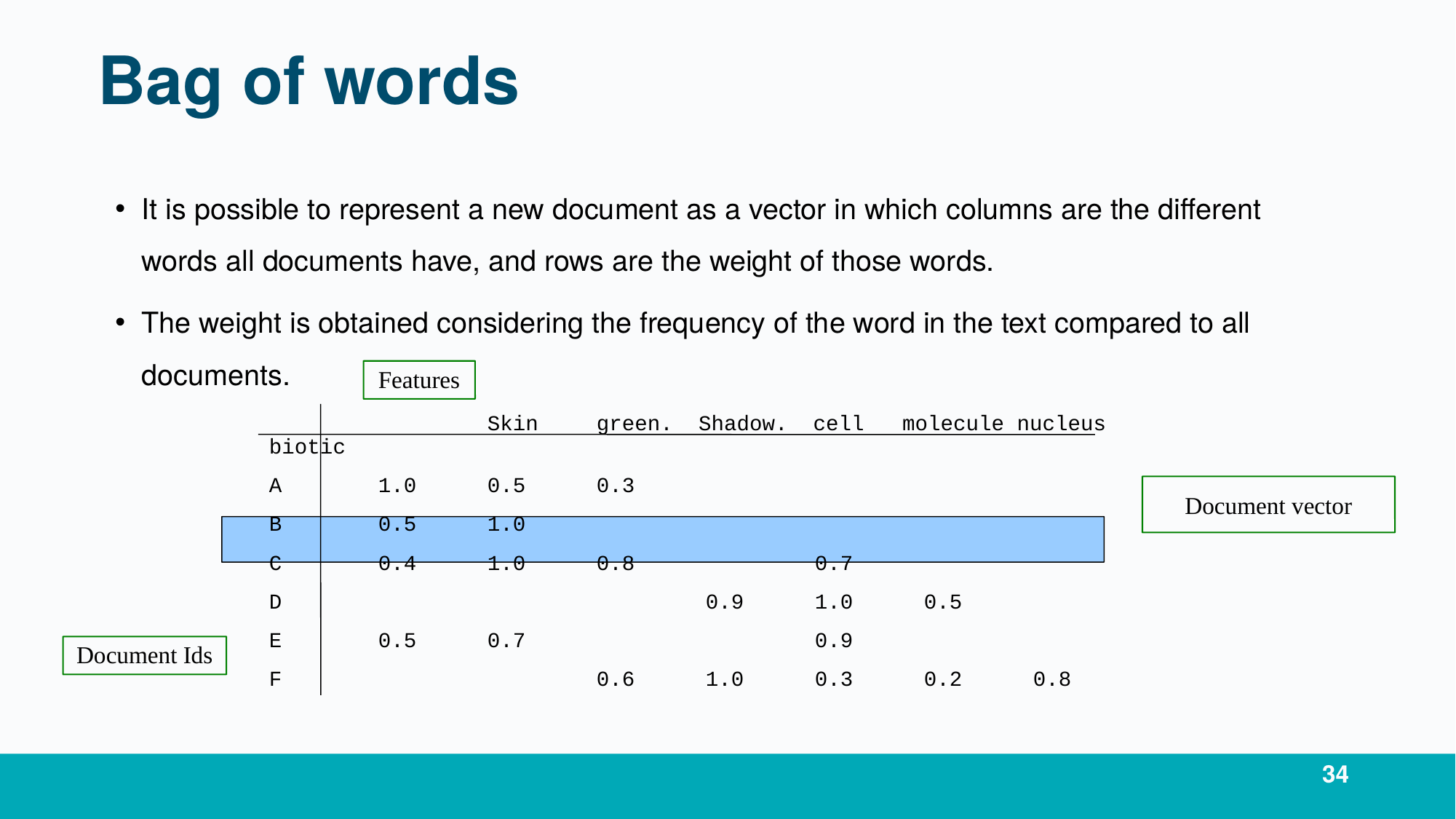

# Bag of words
It is possible to represent a new document as a vector in which columns are the different words all documents have, and rows are the weight of those words.
The weight is obtained considering the frequency of the word in the text compared to all documents.

Features

		Skin	green.  Shadow.  cell   molecule nucleus biotic
A	1.0	0.5	0.3
B	0.5	1.0
C	0.4	1.0	0.8		0.7
D				0.9	1.0	0.5
E	0.5	0.7			0.9
F			0.6	1.0	0.3	0.2	0.8

Document vector

Document Ids
34